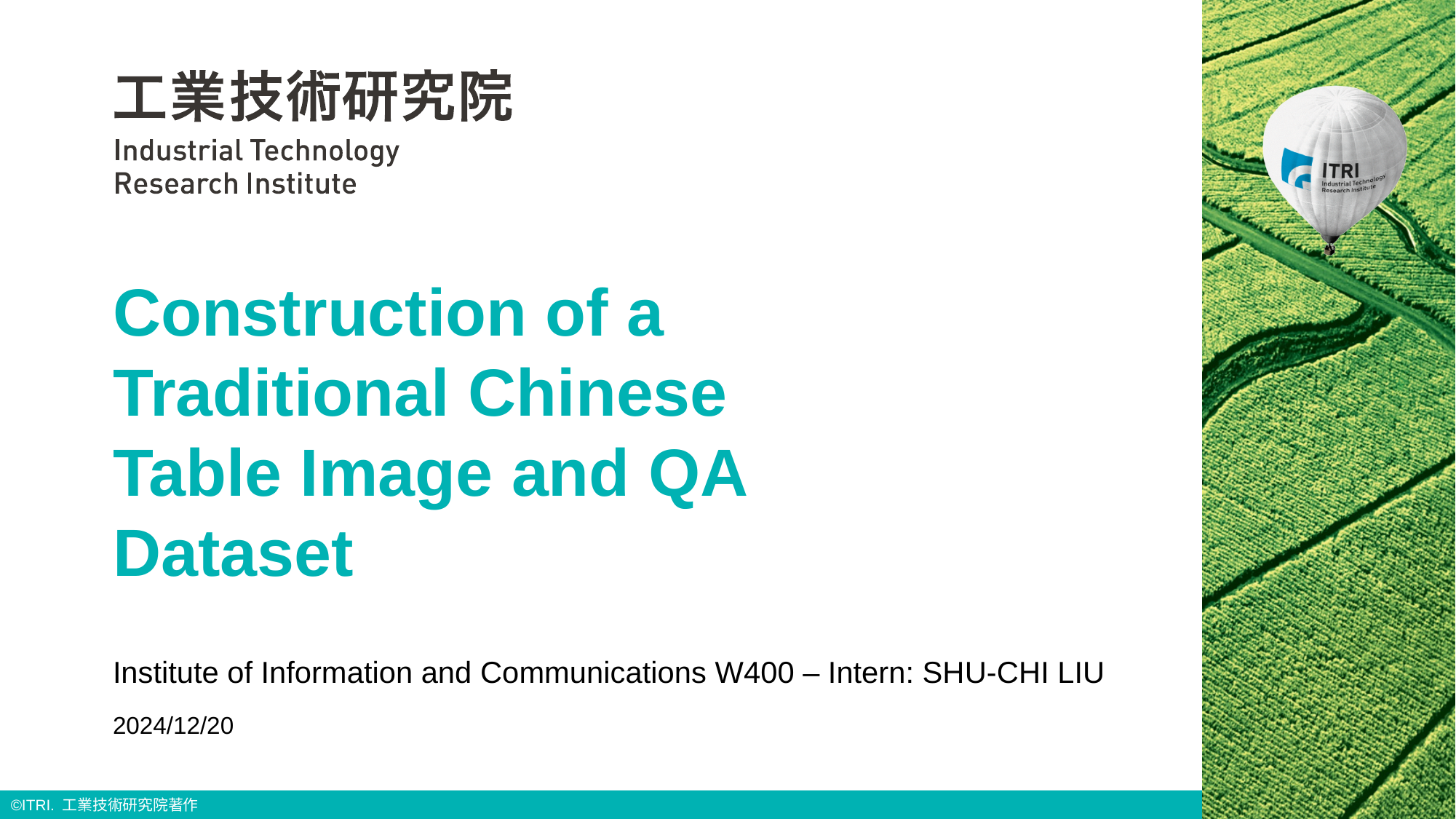

# Construction of a Traditional Chinese Table Image and QA Dataset
Institute of Information and Communications W400 – Intern: SHU-CHI LIU
2024/12/20